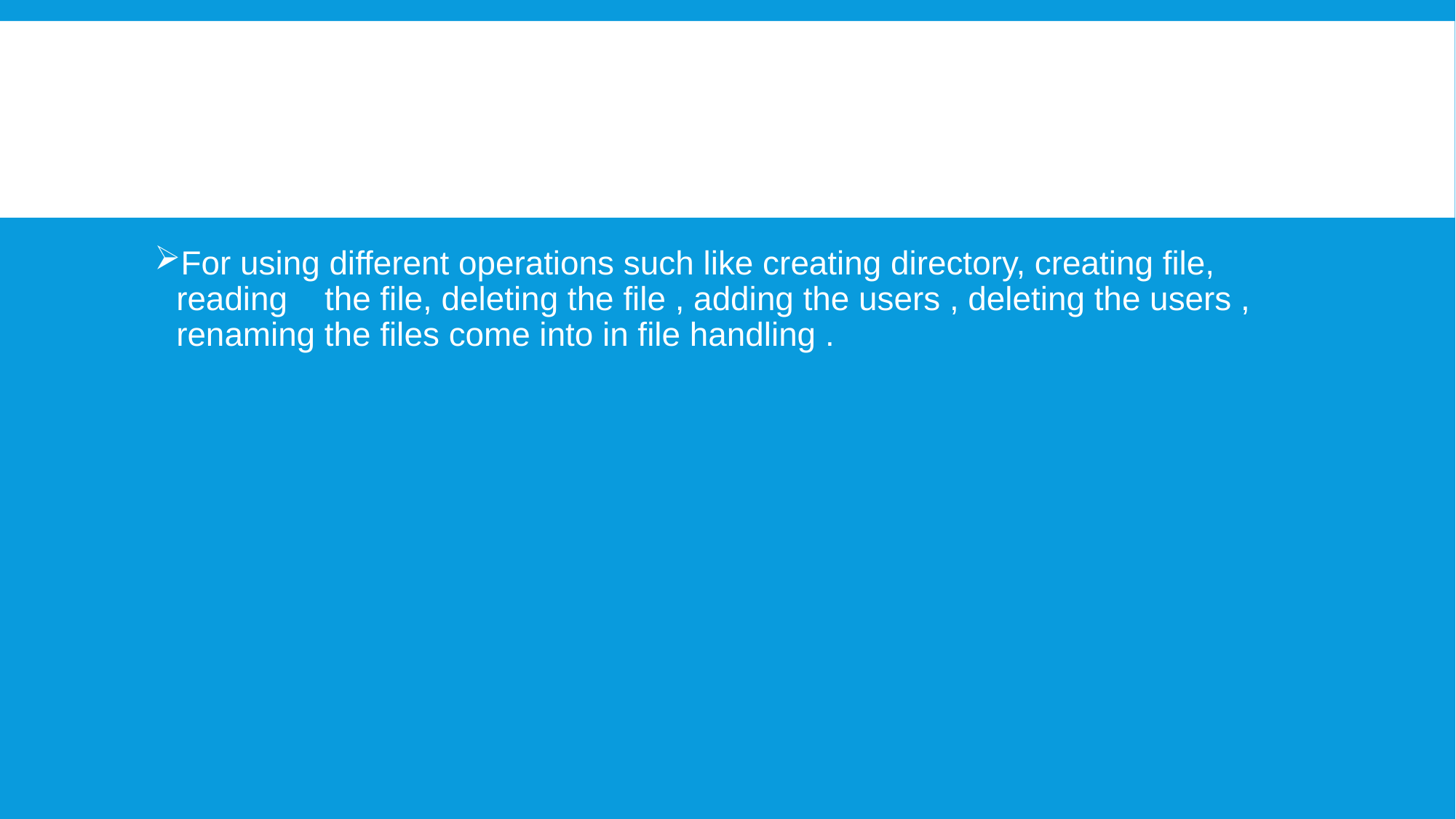

#
For using different operations such like creating directory, creating file, reading    the file, deleting the file , adding the users , deleting the users , renaming the files come into in file handling .